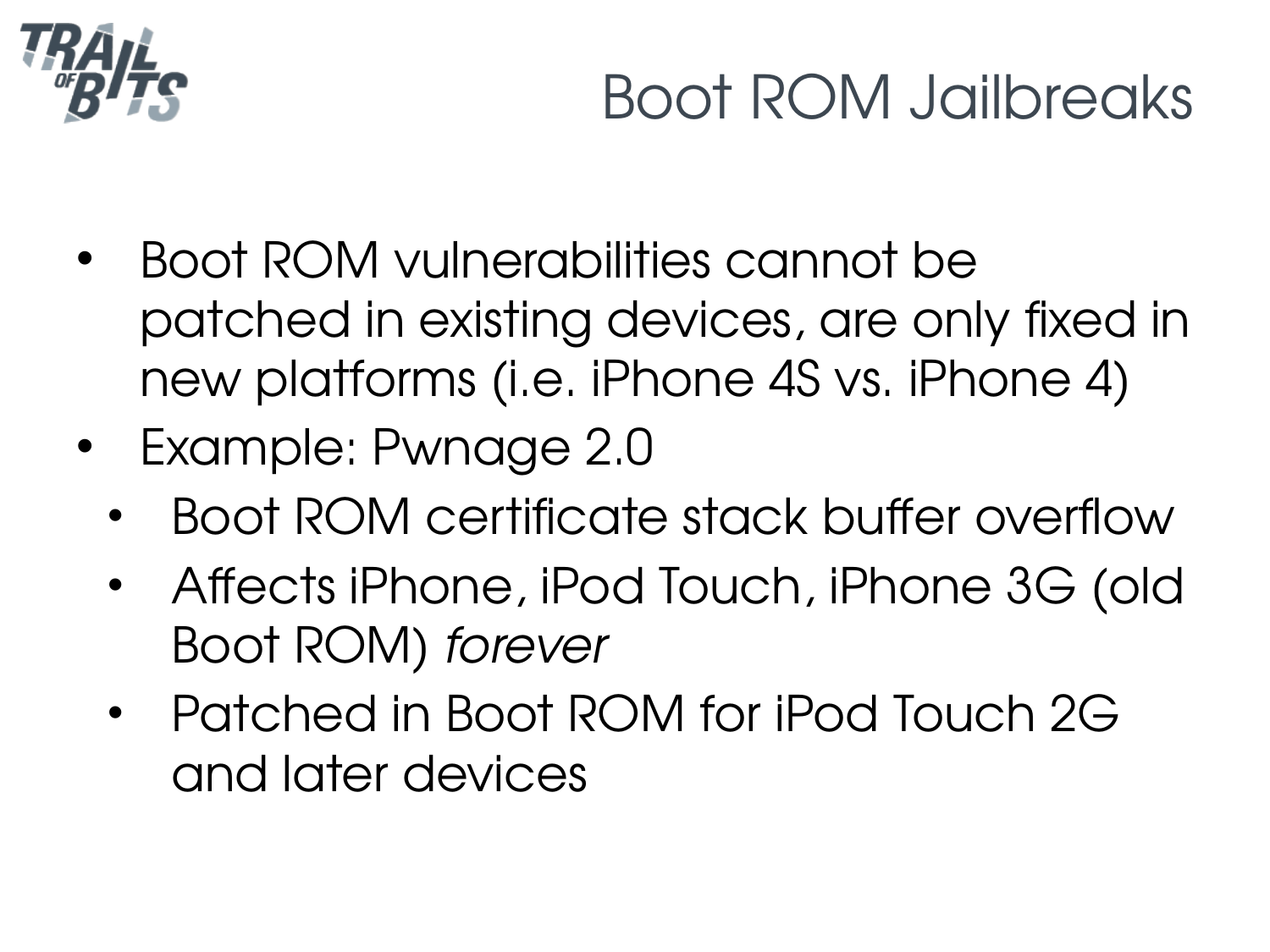

# Boot ROM Jailbreaks
Boot ROM vulnerabilities cannot be patched in existing devices, are only fixed in new platforms (i.e. iPhone 4S vs. iPhone 4)
Example: Pwnage 2.0
Boot ROM certificate stack buffer overflow
Affects iPhone, iPod Touch, iPhone 3G (old Boot ROM) forever
Patched in Boot ROM for iPod Touch 2G and later devices